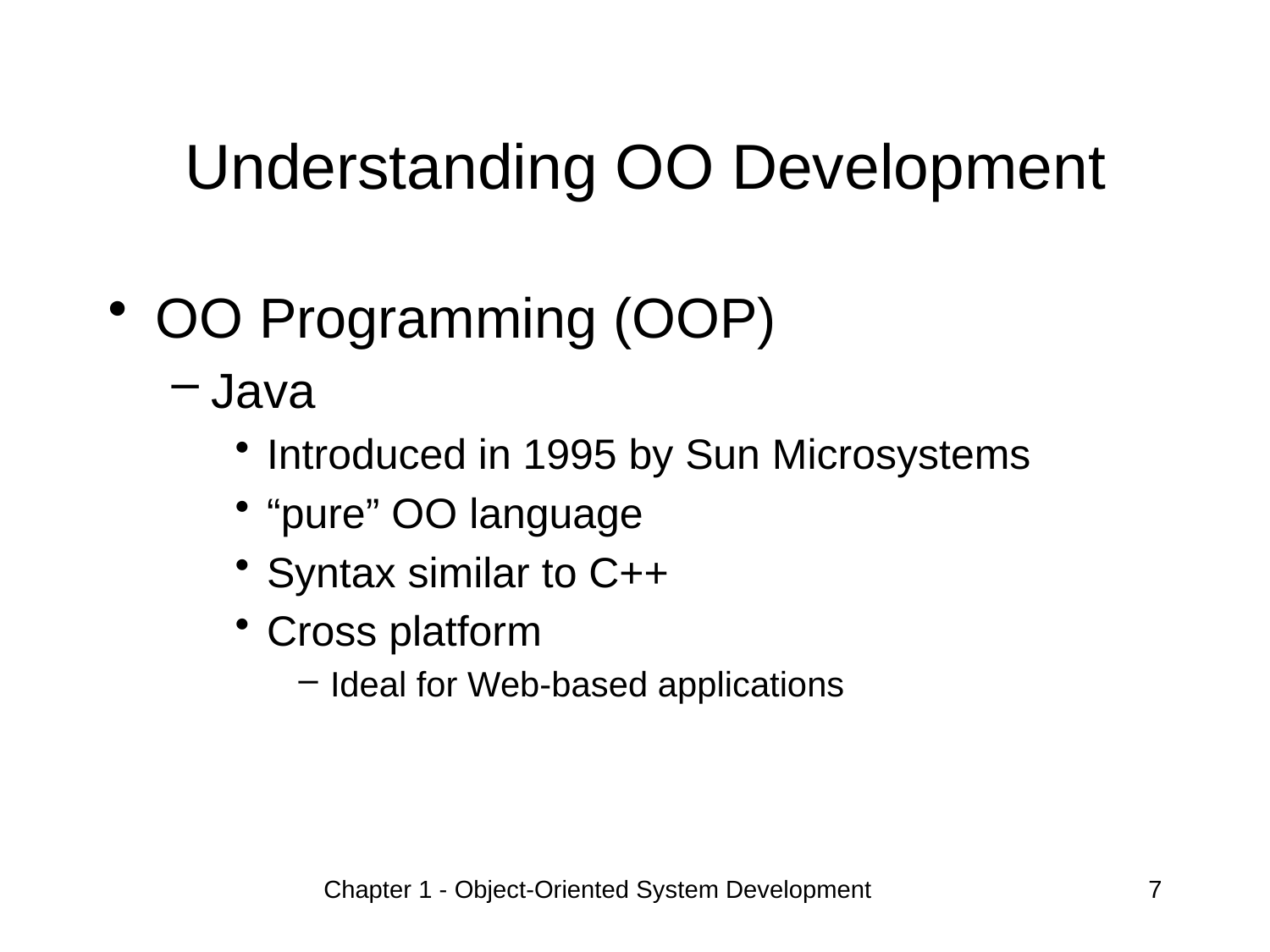

# Understanding OO Development
OO Programming (OOP)
Java
Introduced in 1995 by Sun Microsystems
“pure” OO language
Syntax similar to C++
Cross platform
Ideal for Web-based applications
Chapter 1 - Object-Oriented System Development
7